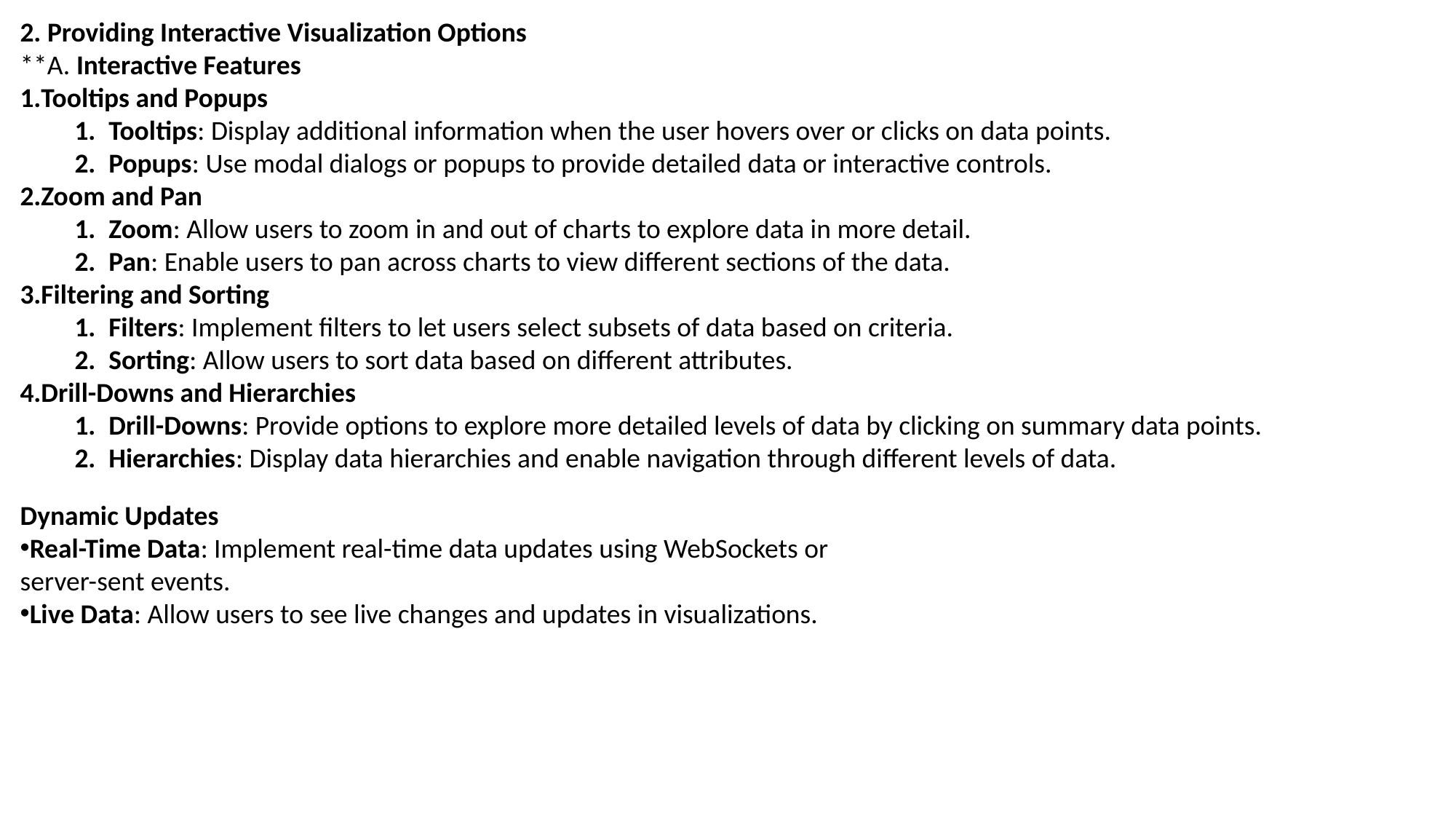

2. Providing Interactive Visualization Options
**A. Interactive Features
Tooltips and Popups
Tooltips: Display additional information when the user hovers over or clicks on data points.
Popups: Use modal dialogs or popups to provide detailed data or interactive controls.
Zoom and Pan
Zoom: Allow users to zoom in and out of charts to explore data in more detail.
Pan: Enable users to pan across charts to view different sections of the data.
Filtering and Sorting
Filters: Implement filters to let users select subsets of data based on criteria.
Sorting: Allow users to sort data based on different attributes.
Drill-Downs and Hierarchies
Drill-Downs: Provide options to explore more detailed levels of data by clicking on summary data points.
Hierarchies: Display data hierarchies and enable navigation through different levels of data.
Dynamic Updates
Real-Time Data: Implement real-time data updates using WebSockets or server-sent events.
Live Data: Allow users to see live changes and updates in visualizations.